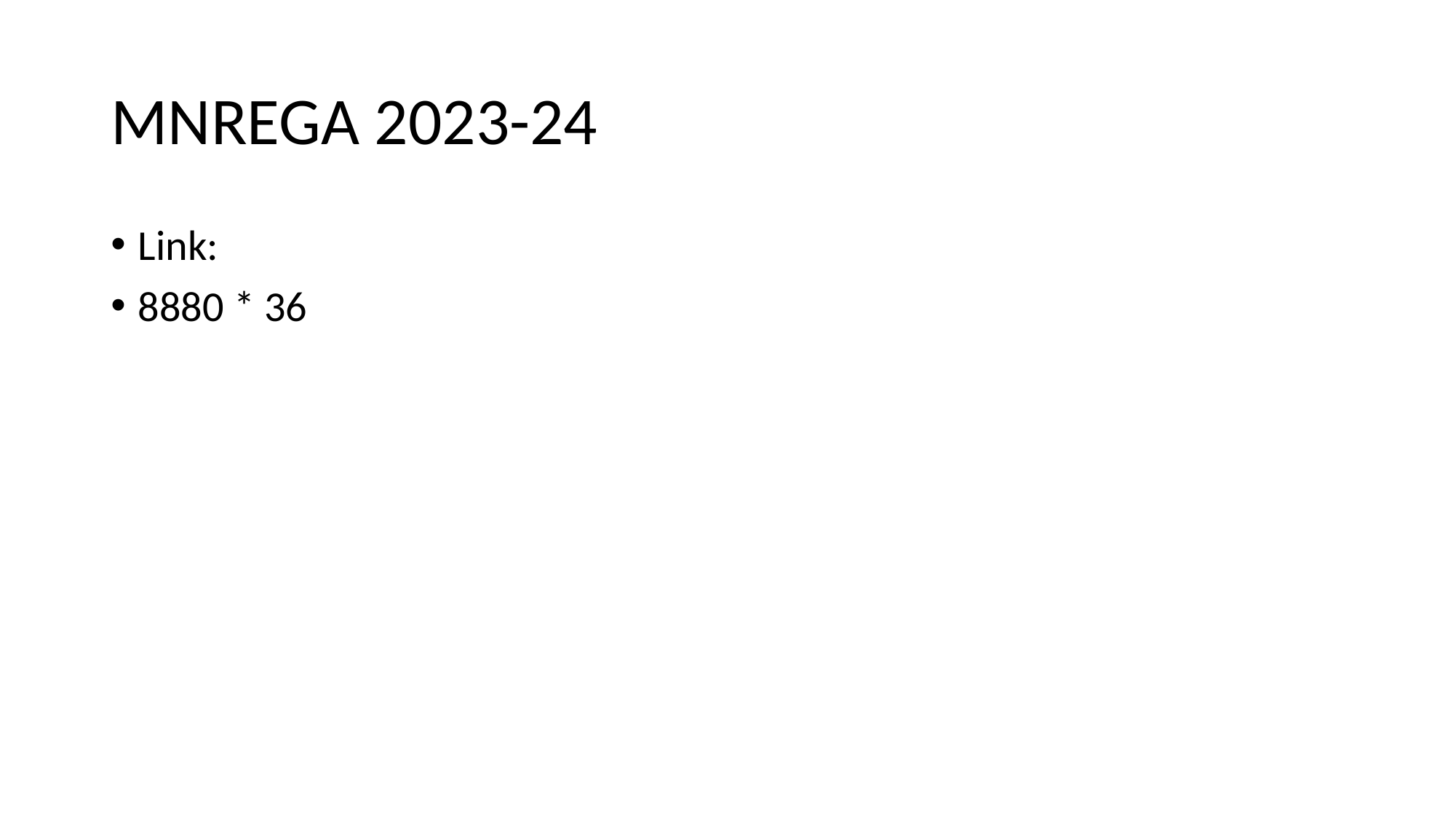

# MNREGA 2023-24
Link:
8880 * 36